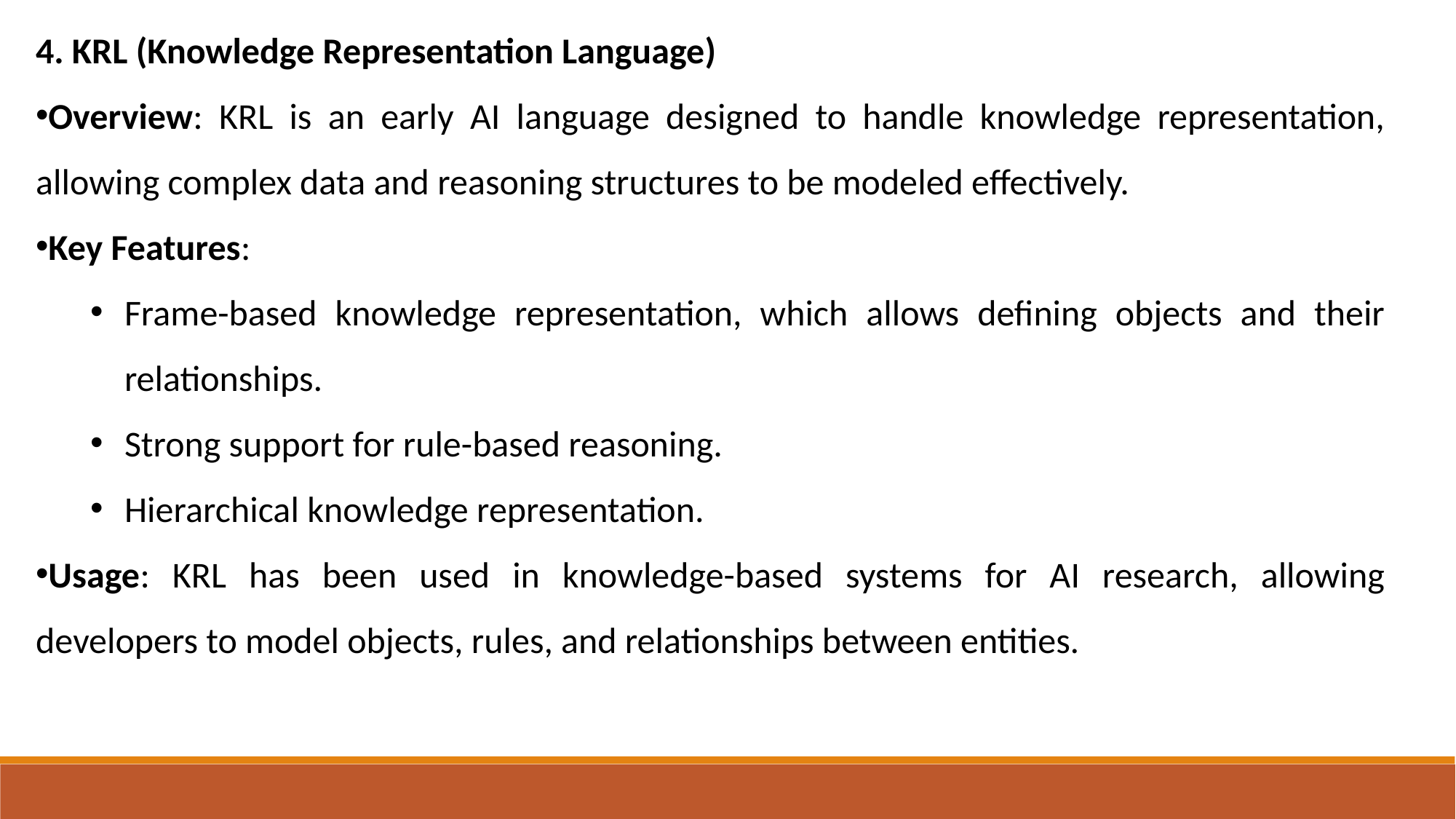

4. KRL (Knowledge Representation Language)
Overview: KRL is an early AI language designed to handle knowledge representation, allowing complex data and reasoning structures to be modeled effectively.
Key Features:
Frame-based knowledge representation, which allows defining objects and their relationships.
Strong support for rule-based reasoning.
Hierarchical knowledge representation.
Usage: KRL has been used in knowledge-based systems for AI research, allowing developers to model objects, rules, and relationships between entities.